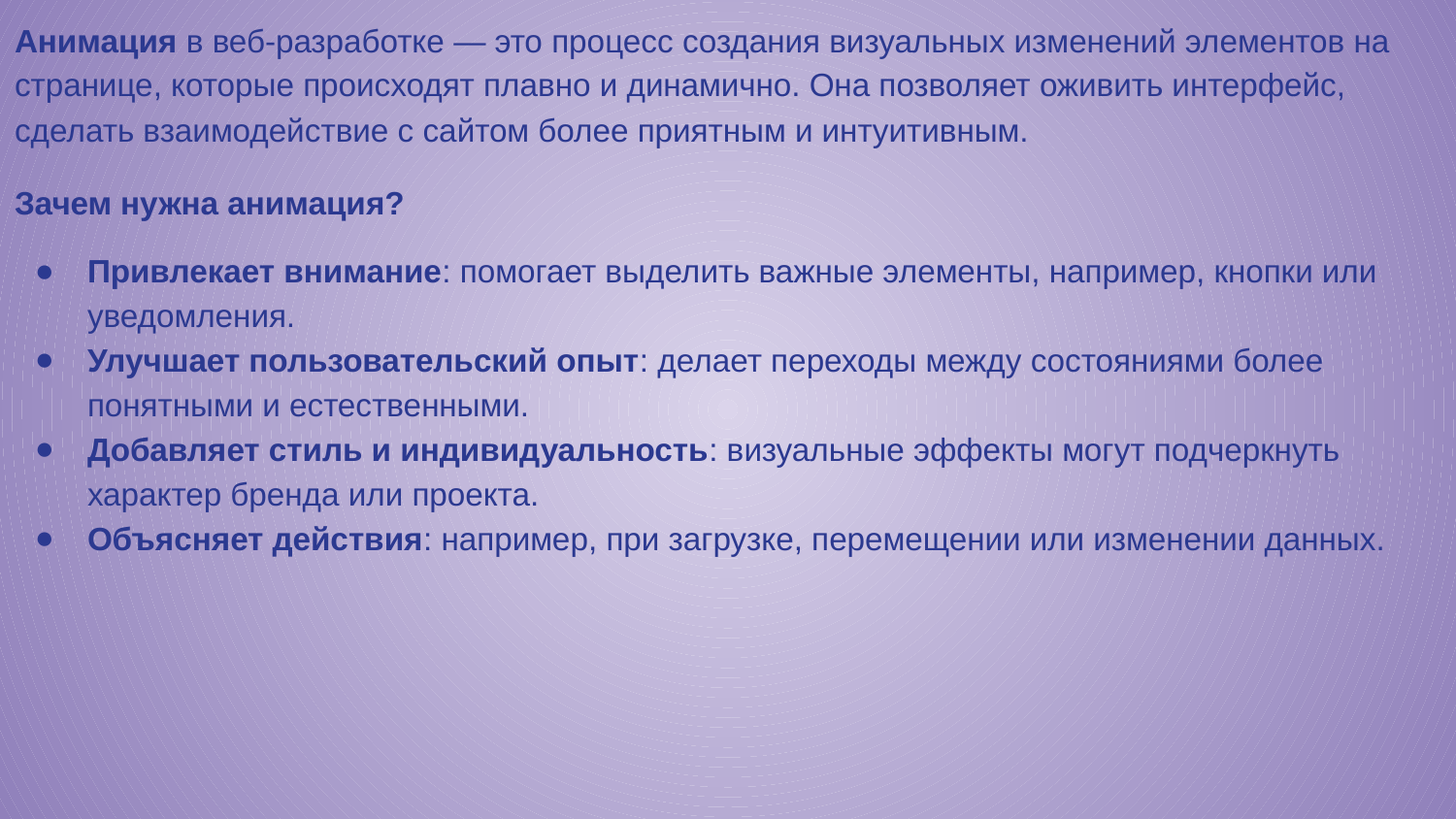

Анимация в веб-разработке — это процесс создания визуальных изменений элементов на странице, которые происходят плавно и динамично. Она позволяет оживить интерфейс, сделать взаимодействие с сайтом более приятным и интуитивным.
Зачем нужна анимация?
Привлекает внимание: помогает выделить важные элементы, например, кнопки или уведомления.
Улучшает пользовательский опыт: делает переходы между состояниями более понятными и естественными.
Добавляет стиль и индивидуальность: визуальные эффекты могут подчеркнуть характер бренда или проекта.
Объясняет действия: например, при загрузке, перемещении или изменении данных.